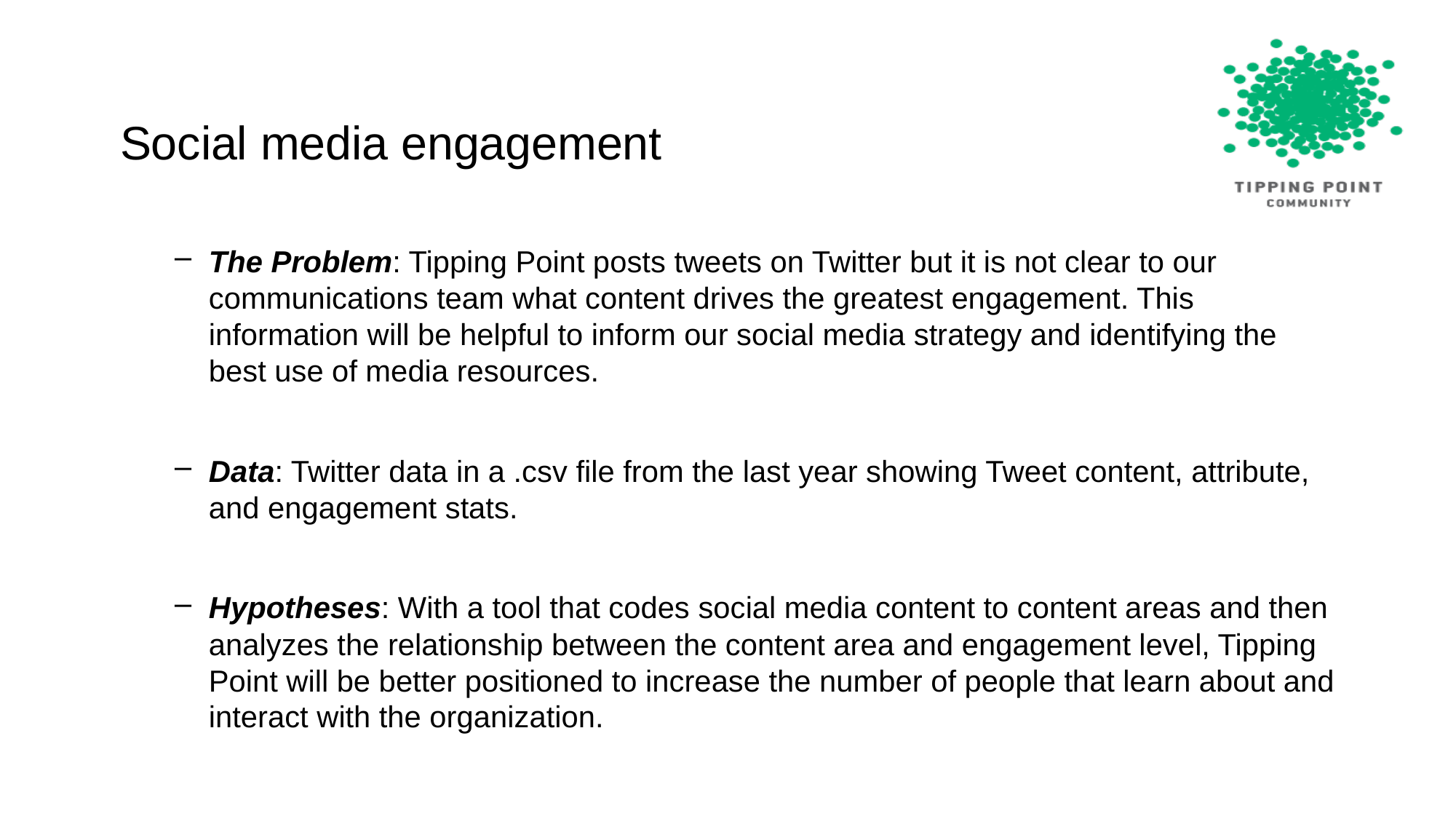

# Social media engagement
The Problem: Tipping Point posts tweets on Twitter but it is not clear to our communications team what content drives the greatest engagement. This information will be helpful to inform our social media strategy and identifying the best use of media resources.

Data: Twitter data in a .csv file from the last year showing Tweet content, attribute, and engagement stats.

Hypotheses: With a tool that codes social media content to content areas and then analyzes the relationship between the content area and engagement level, Tipping Point will be better positioned to increase the number of people that learn about and interact with the organization.